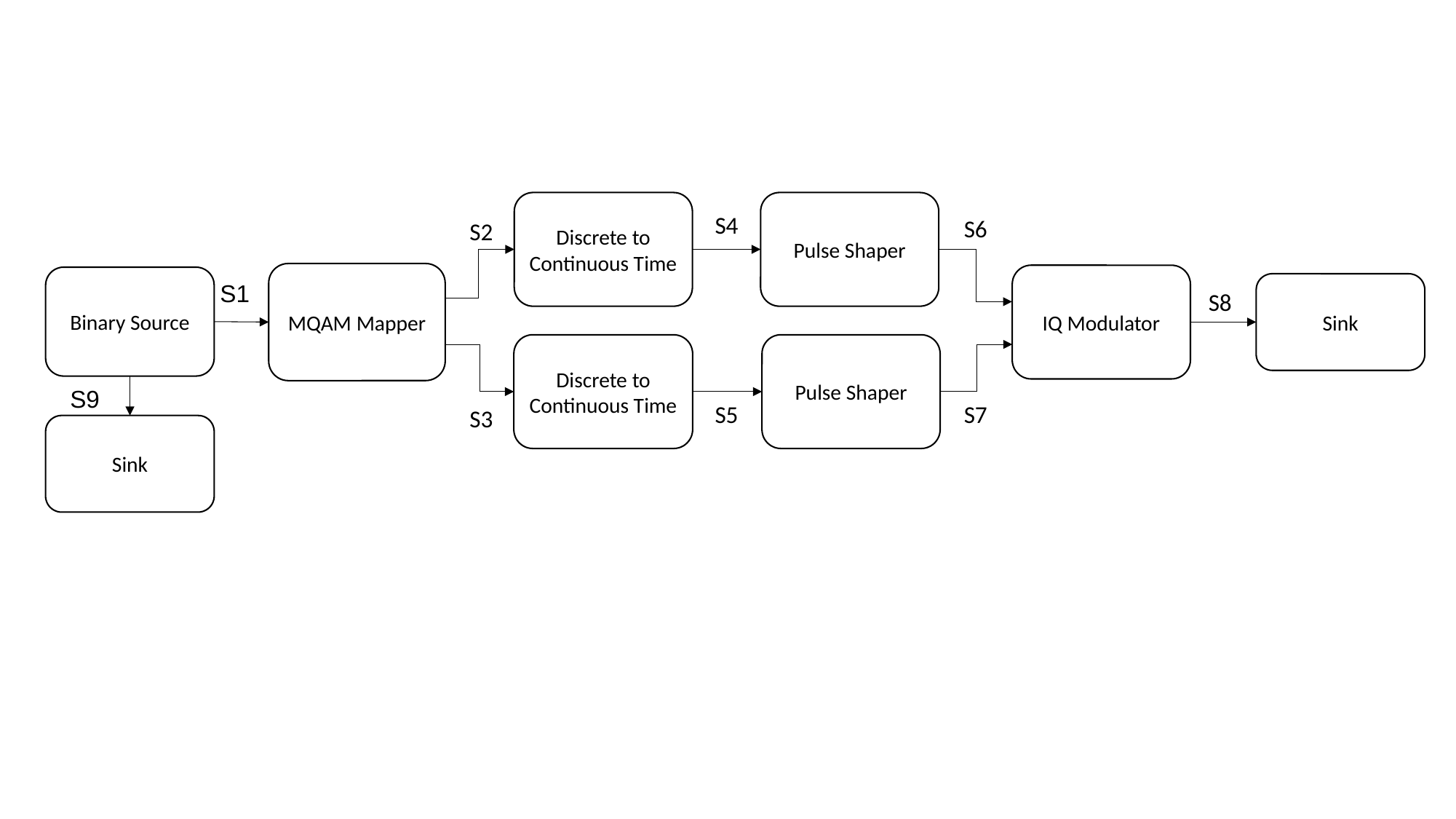

Discrete to Continuous Time
Pulse Shaper
S4
S6
S2
MQAM Mapper
IQ Modulator
Binary Source
S1
Sink
S8
Discrete to Continuous Time
Pulse Shaper
S9
S5
S7
S3
Sink